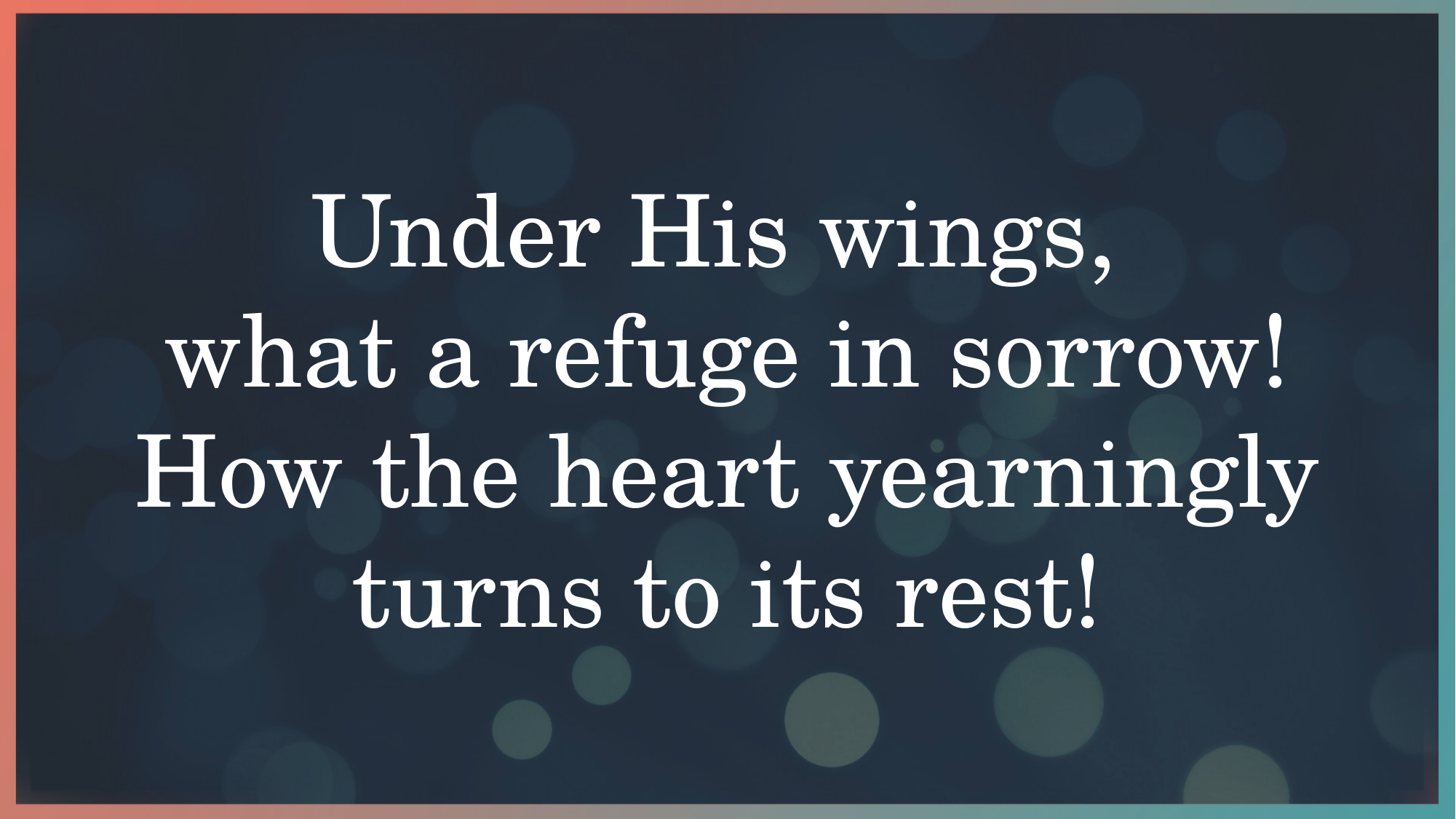

Under His wings,
what a refuge in sorrow!
How the heart yearningly turns to its rest!